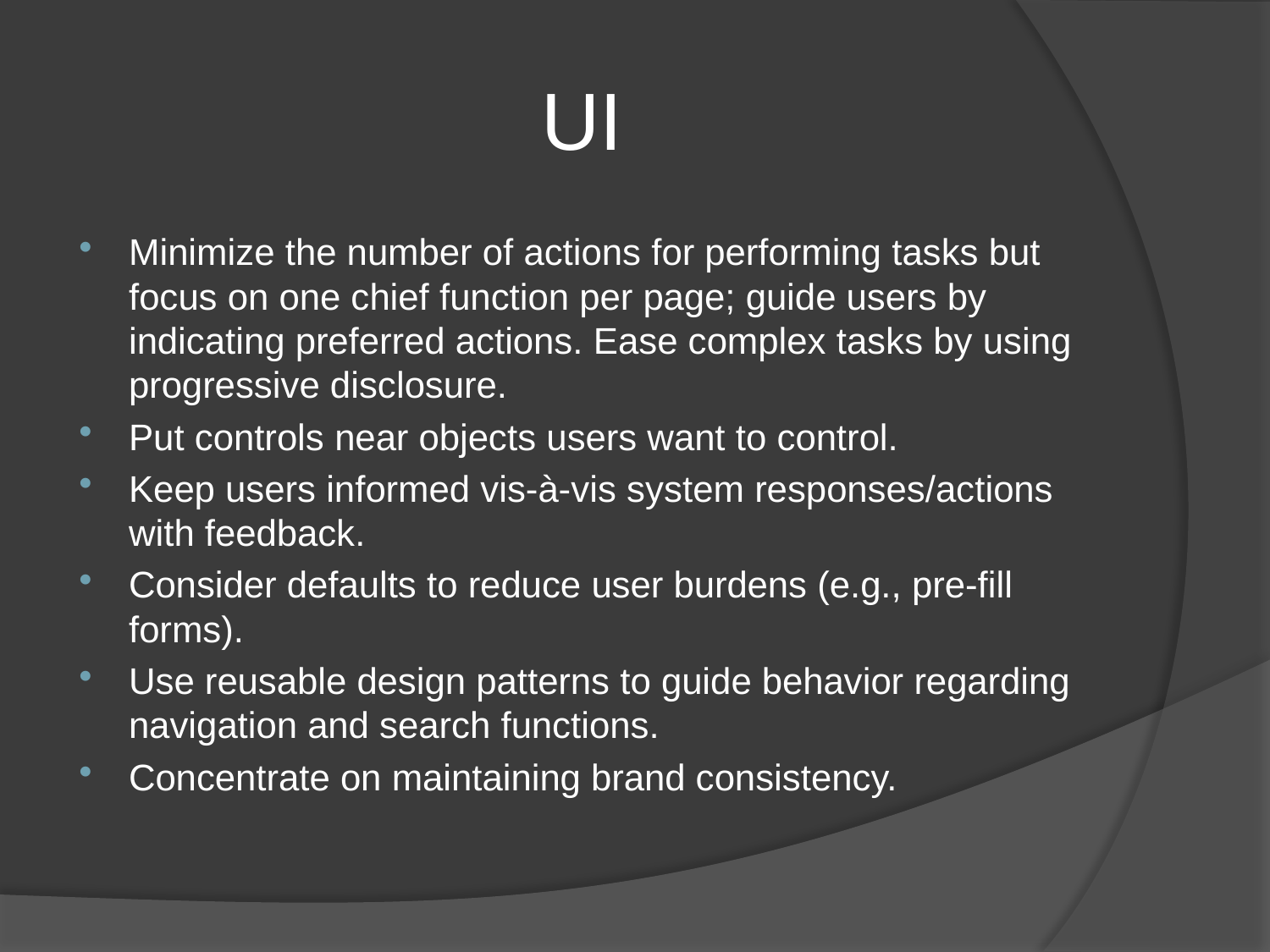

# UI
Minimize the number of actions for performing tasks but focus on one chief function per page; guide users by indicating preferred actions. Ease complex tasks by using progressive disclosure.
Put controls near objects users want to control.
Keep users informed vis-à-vis system responses/actions with feedback.
Consider defaults to reduce user burdens (e.g., pre-fill forms).
Use reusable design patterns to guide behavior regarding navigation and search functions.
Concentrate on maintaining brand consistency.